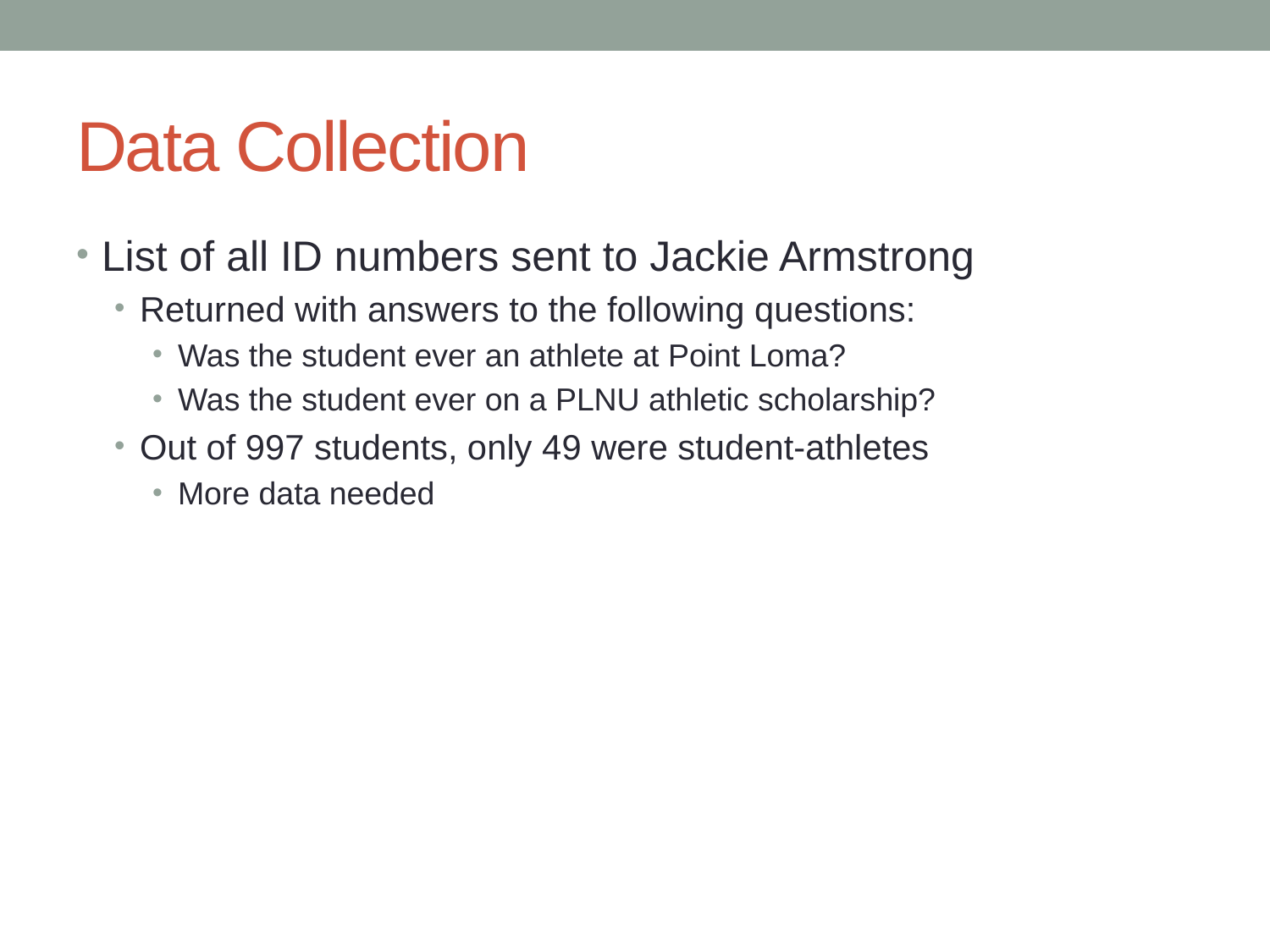

# Data Collection
List of all ID numbers sent to Jackie Armstrong
Returned with answers to the following questions:
Was the student ever an athlete at Point Loma?
Was the student ever on a PLNU athletic scholarship?
Out of 997 students, only 49 were student-athletes
More data needed